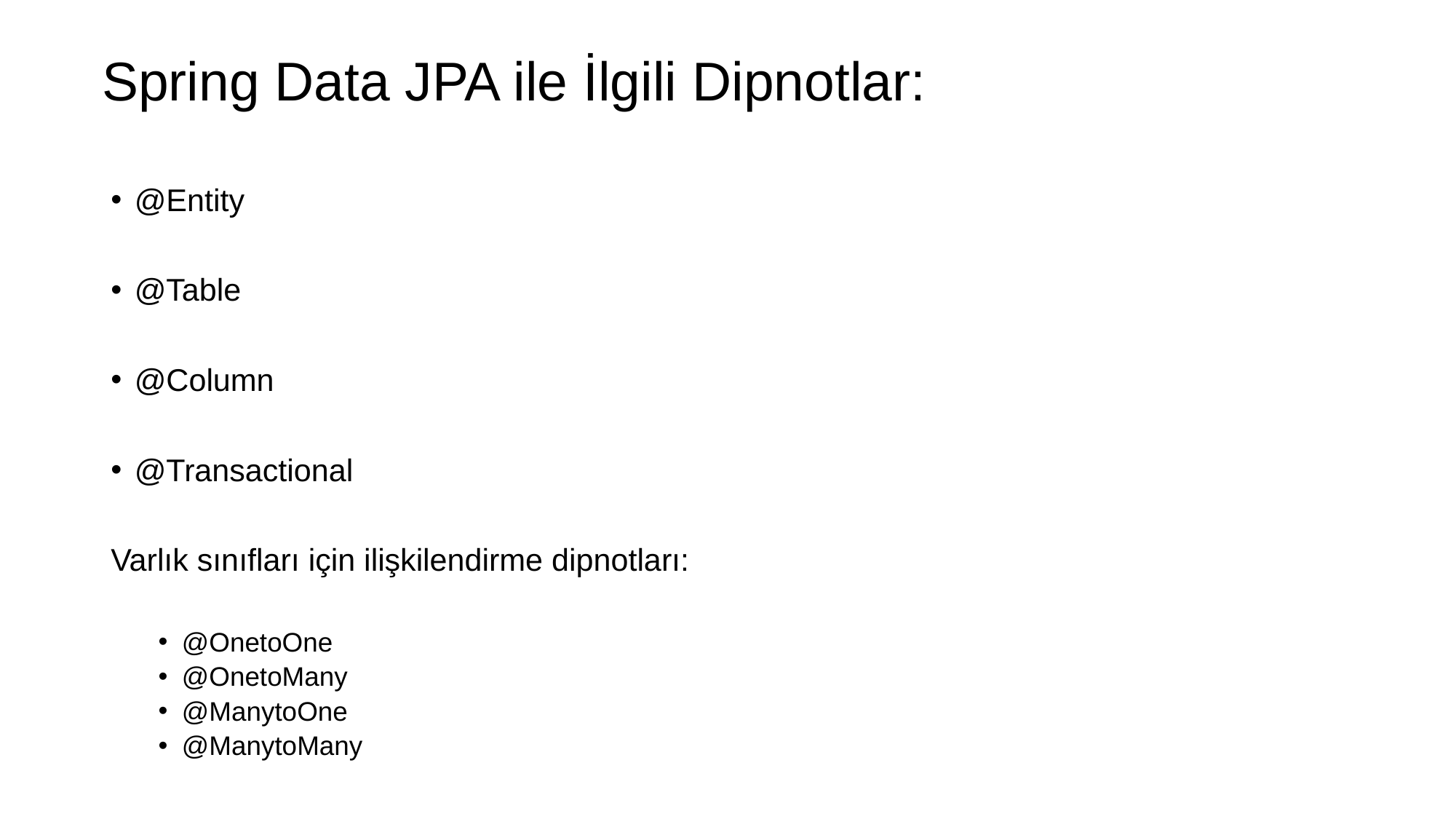

# Spring Data JPA ile İlgili Dipnotlar:
@Entity

@Table

@Column

@Transactional

Varlık sınıfları için ilişkilendirme dipnotları:

@OnetoOne
@OnetoMany
@ManytoOne
@ManytoMany